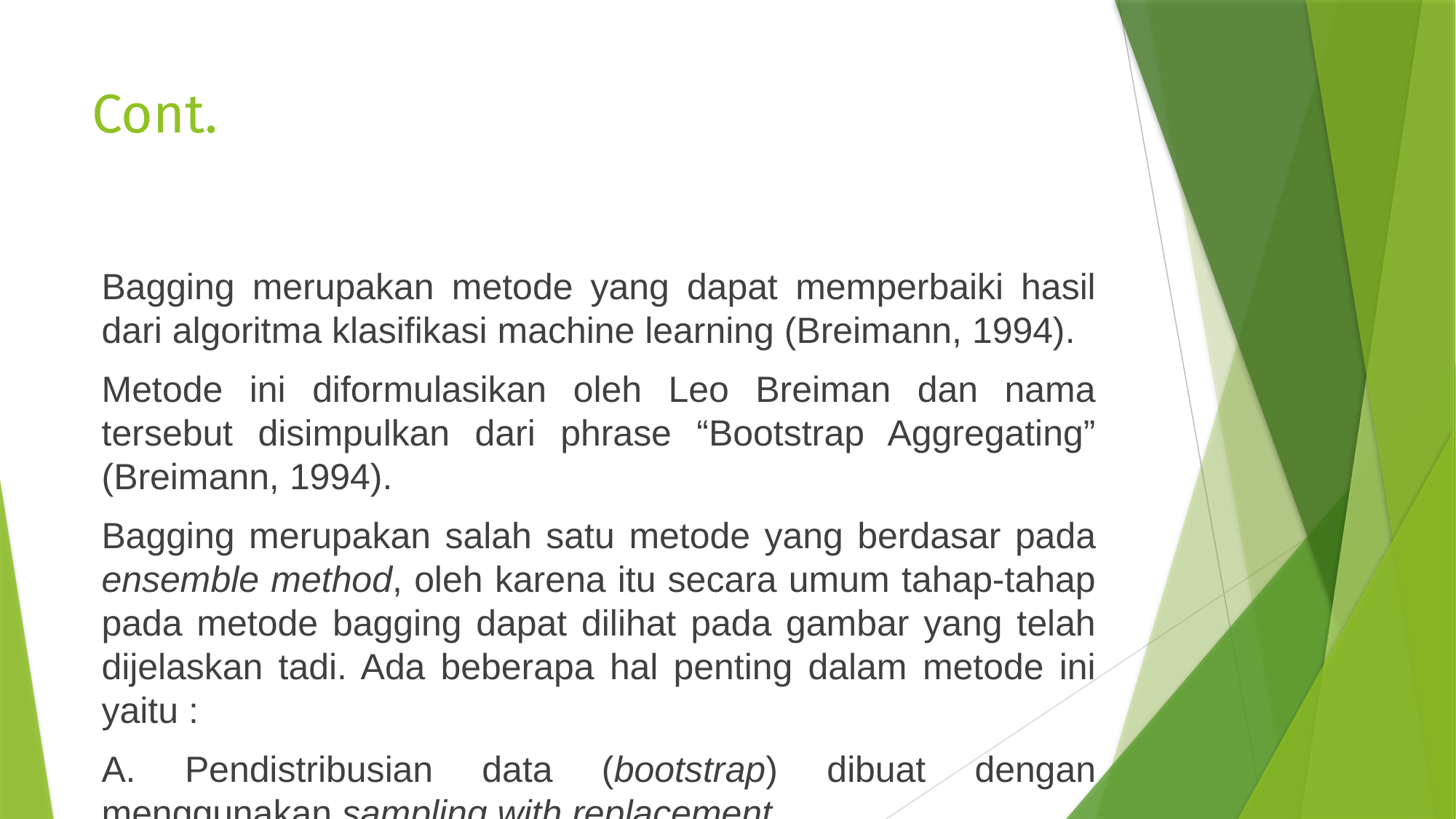

# Cont.
Bagging merupakan metode yang dapat memperbaiki hasil dari algoritma klasifikasi machine learning (Breimann, 1994).
Metode ini diformulasikan oleh Leo Breiman dan nama tersebut disimpulkan dari phrase “Bootstrap Aggregating” (Breimann, 1994).
Bagging merupakan salah satu metode yang berdasar pada ensemble method, oleh karena itu secara umum tahap-tahap pada metode bagging dapat dilihat pada gambar yang telah dijelaskan tadi. Ada beberapa hal penting dalam metode ini yaitu :
A. Pendistribusian data (bootstrap) dibuat dengan menggunakan sampling with replacement.
B.  Membangun classifier pada setiap bootstrap sample.